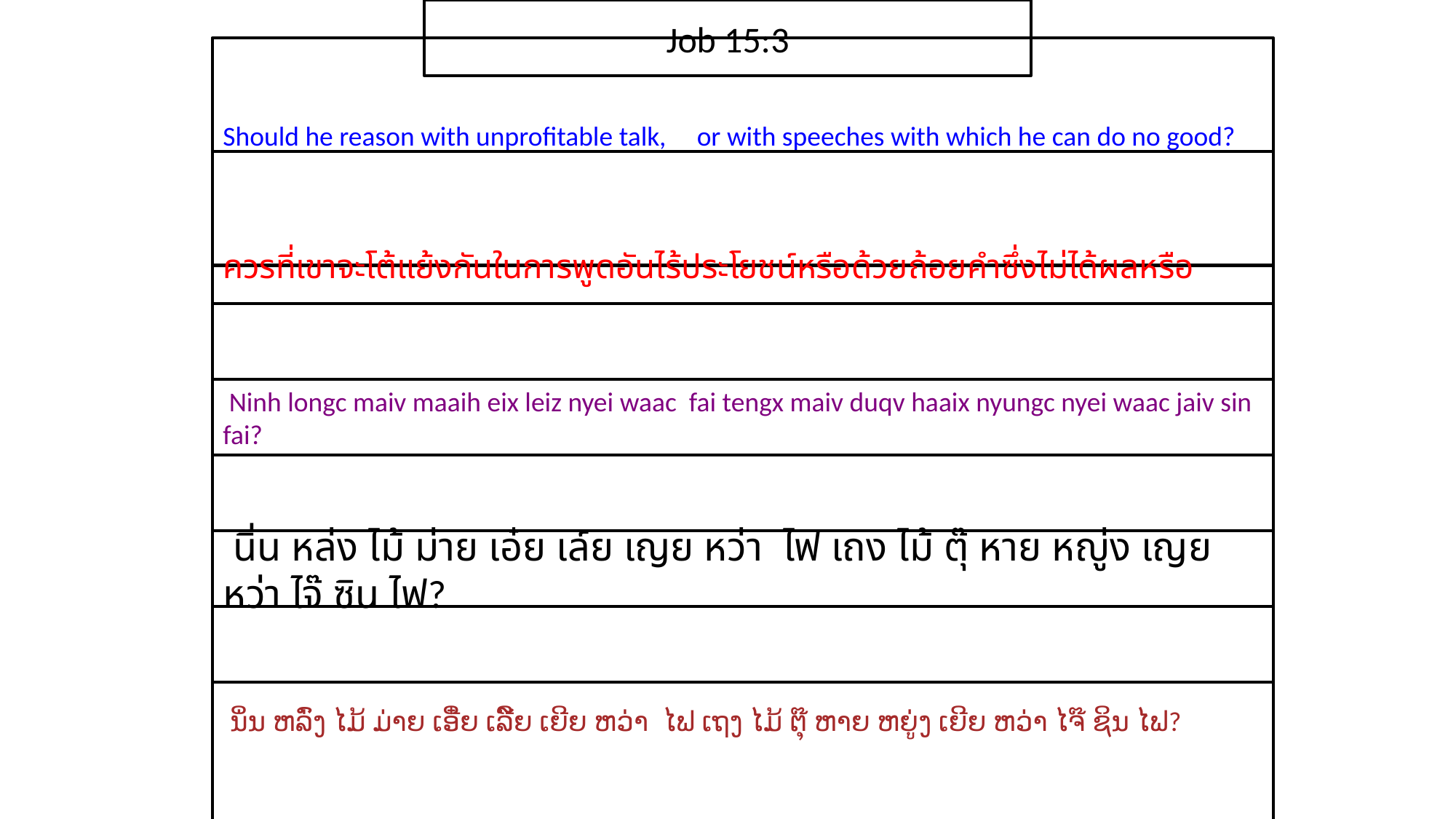

Job 15:3
Should he reason with unprofitable talk,     or with speeches with which he can do no good?
ควร​ที่​เขา​จะ​โต้แย้ง​กัน​ใน​การ​พูด​อัน​ไร้​ประโยชน์หรือ​ด้วย​ถ้อยคำ​ซึ่ง​ไม่​ได้ผล​หรือ
 Ninh longc maiv maaih eix leiz nyei waac  fai tengx maiv duqv haaix nyungc nyei waac jaiv sin fai?
 นิ่น หล่ง ไม้ ม่าย เอ๋ย เล์ย เญย หว่า  ไฟ เถง ไม้ ตุ๊ หาย หญู่ง เญย หว่า ไจ๊ ซิน ไฟ?
 ນິ່ນ ຫລົ່ງ ໄມ້ ມ່າຍ ເອີ໋ຍ ເລີ໌ຍ ເຍີຍ ຫວ່າ  ໄຟ ເຖງ ໄມ້ ຕຸ໊ ຫາຍ ຫຍູ່ງ ເຍີຍ ຫວ່າ ໄຈ໊ ຊິນ ໄຟ?